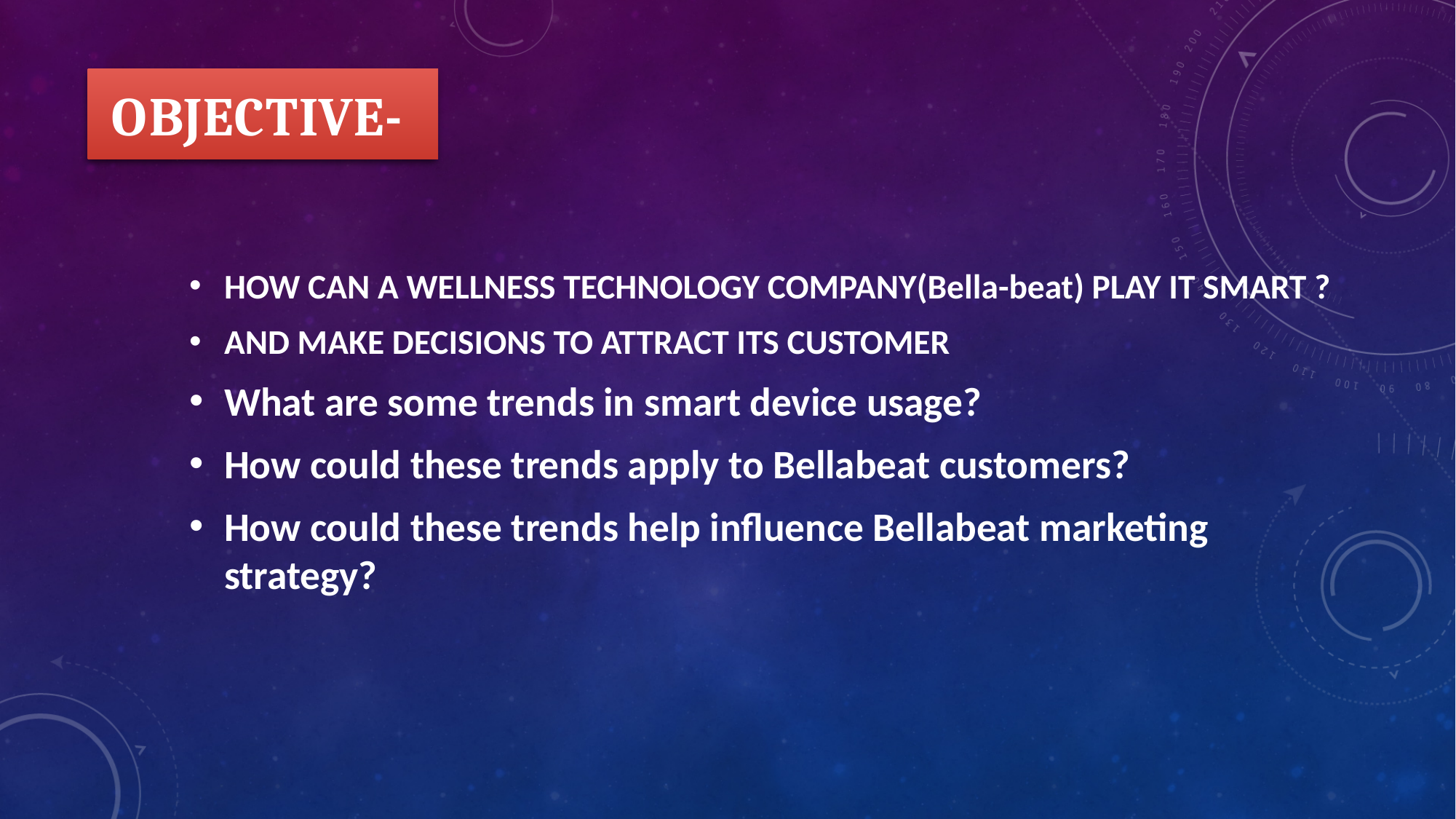

OBJECTIVE-
HOW CAN A WELLNESS TECHNOLOGY COMPANY(Bella-beat) PLAY IT SMART ?
AND MAKE DECISIONS TO ATTRACT ITS CUSTOMER
What are some trends in smart device usage?
How could these trends apply to Bellabeat customers?
How could these trends help influence Bellabeat marketing strategy?